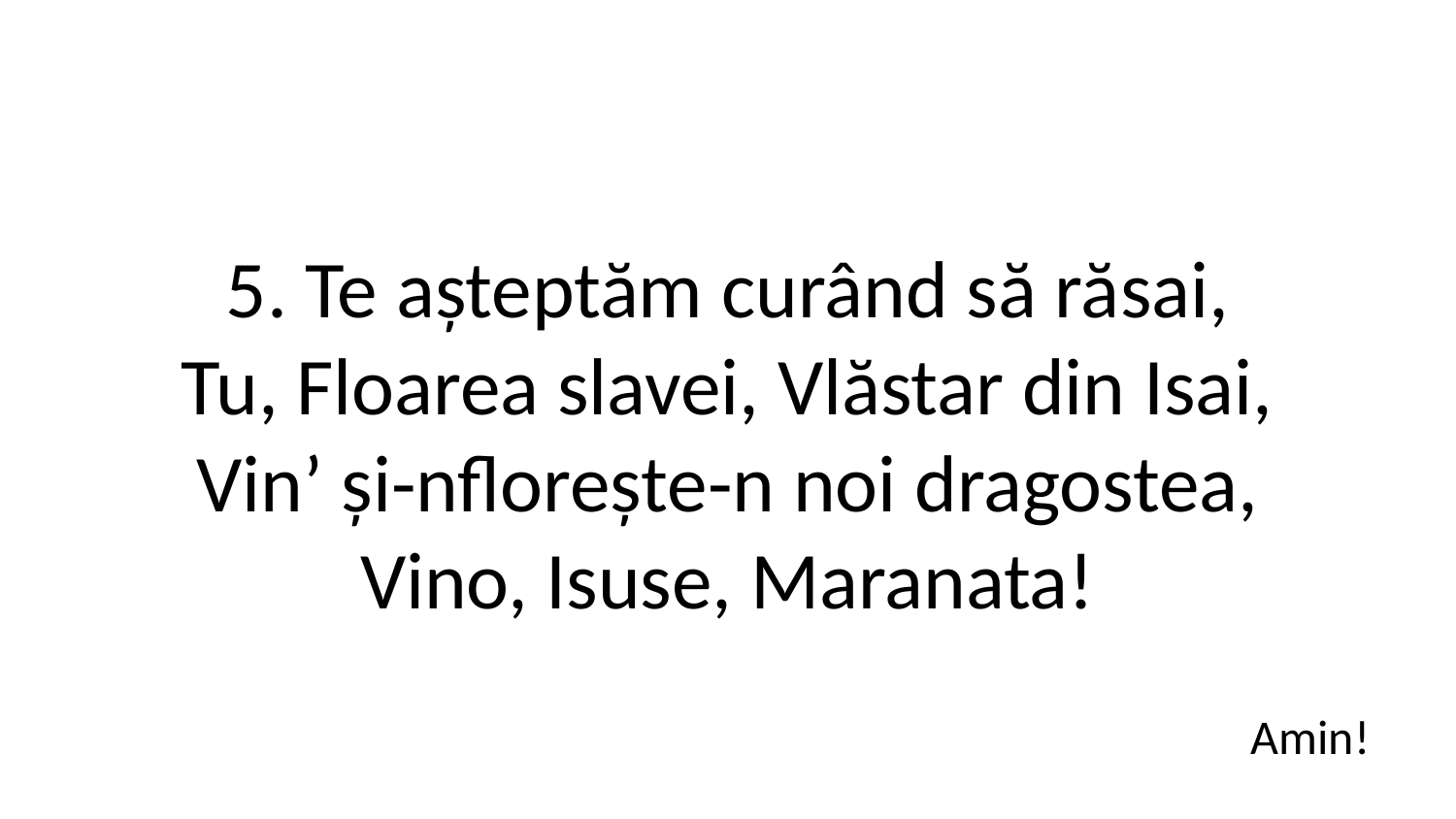

5. Te așteptăm curând să răsai,
Tu, Floarea slavei, Vlăstar din Isai,
Vin’ și-nflorește-n noi dragostea,
Vino, Isuse, Maranata!

Amin!